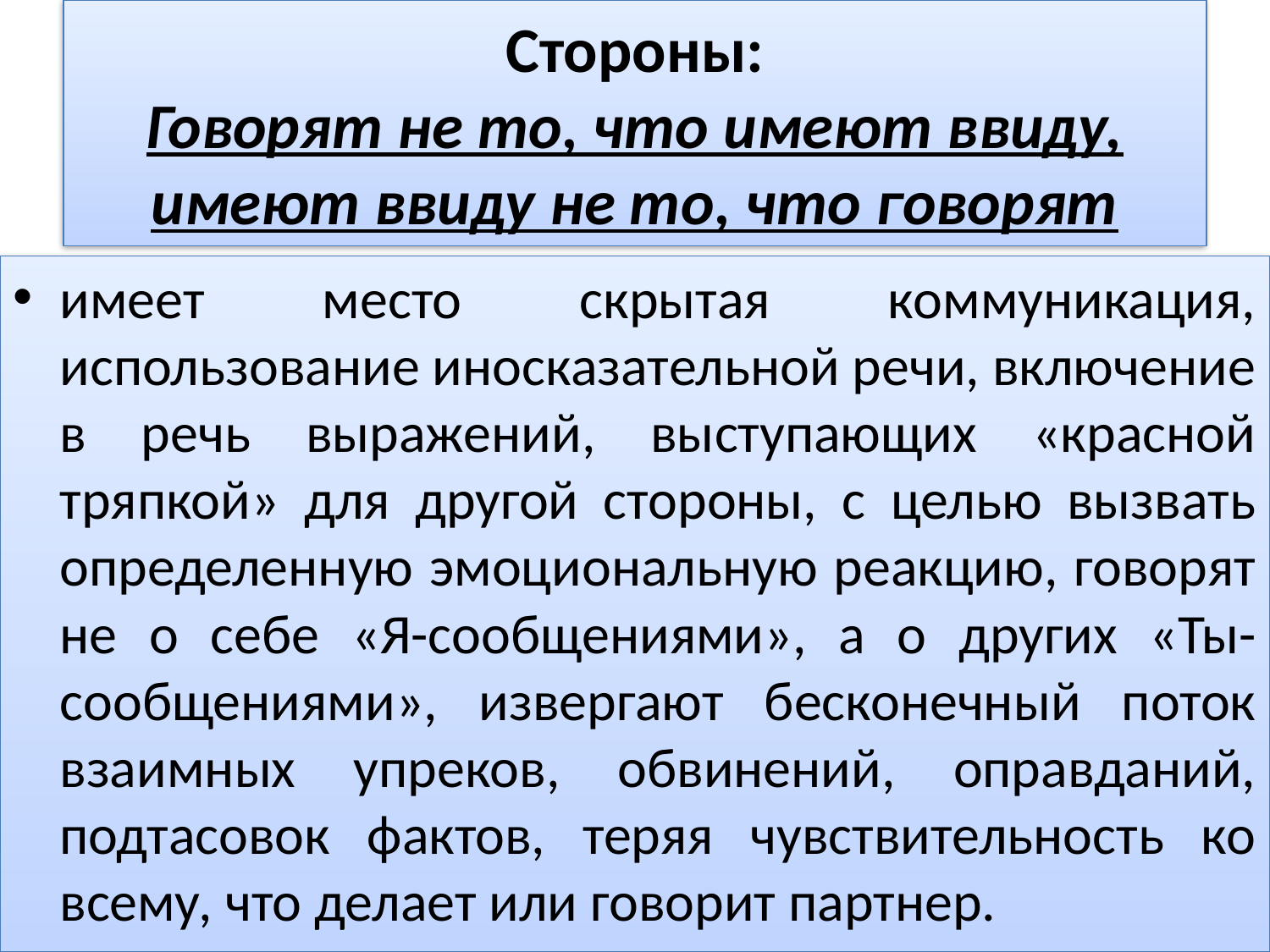

# Стороны: Говорят не то, что имеют ввиду, имеют ввиду не то, что говорят
имеет место скрытая коммуникация, использование иносказательной речи, включение в речь выражений, выступающих «красной тряпкой» для другой стороны, с целью вызвать определенную эмоциональную реакцию, говорят не о себе «Я-сообщениями», а о других «Ты-сообщениями», извергают бесконечный поток взаимных упреков, обвинений, оправданий, подтасовок фактов, теряя чувствительность ко всему, что делает или говорит партнер.